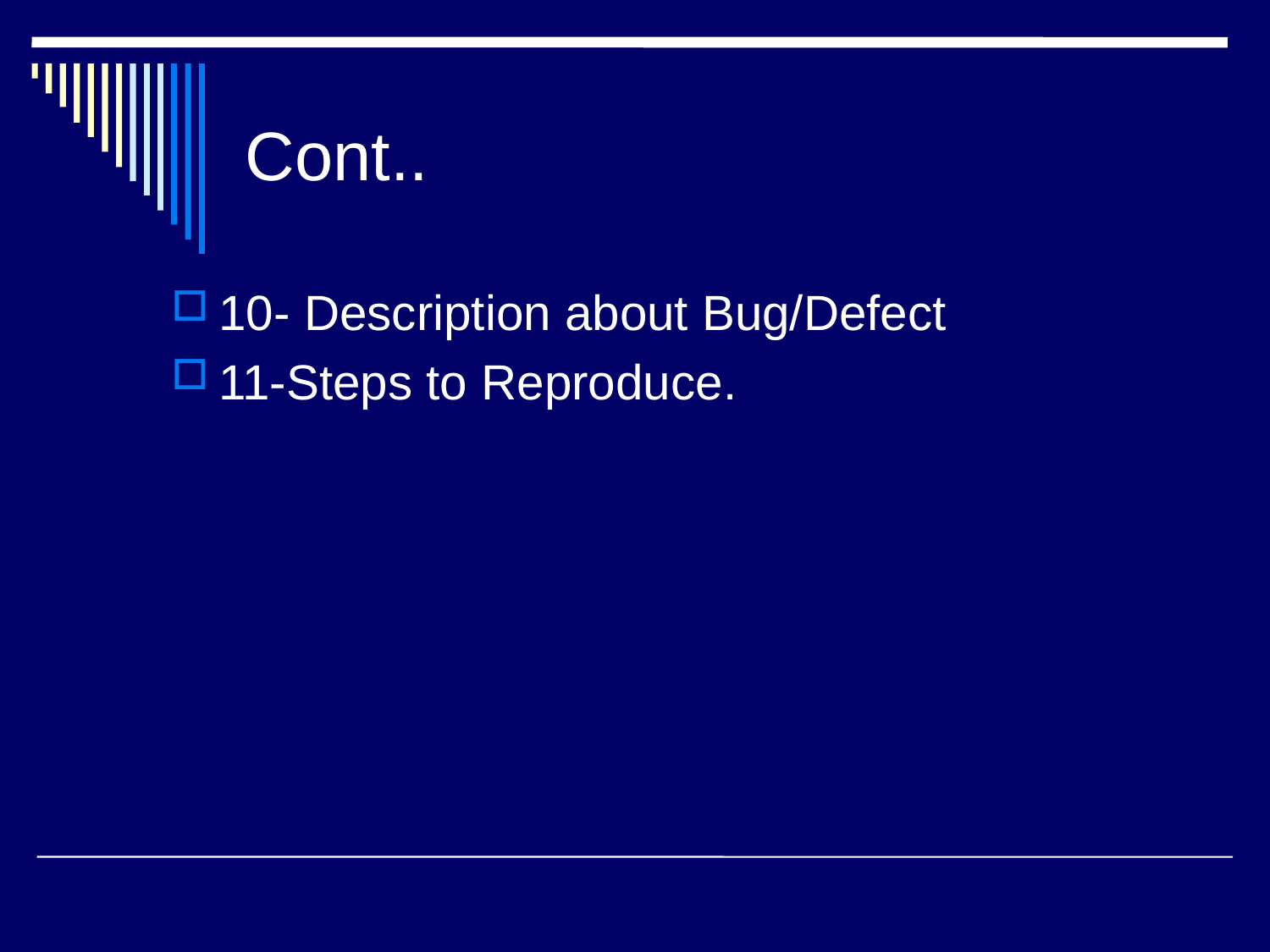

# Cont..
10- Description about Bug/Defect
11-Steps to Reproduce.